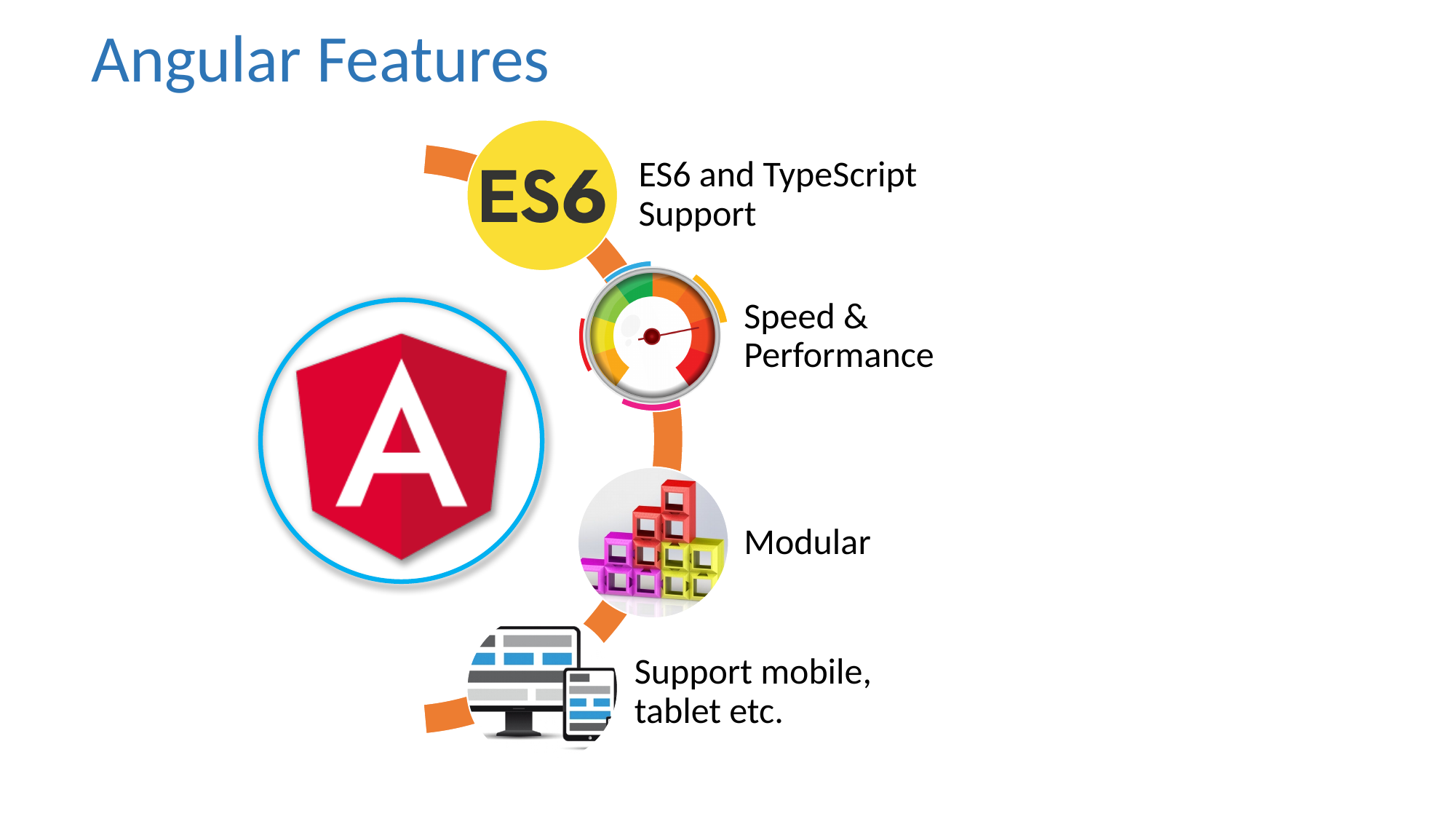

Angular Features

ES6 and TypeScript Support
Speed & Performance
Modular
Support mobile, tablet etc.